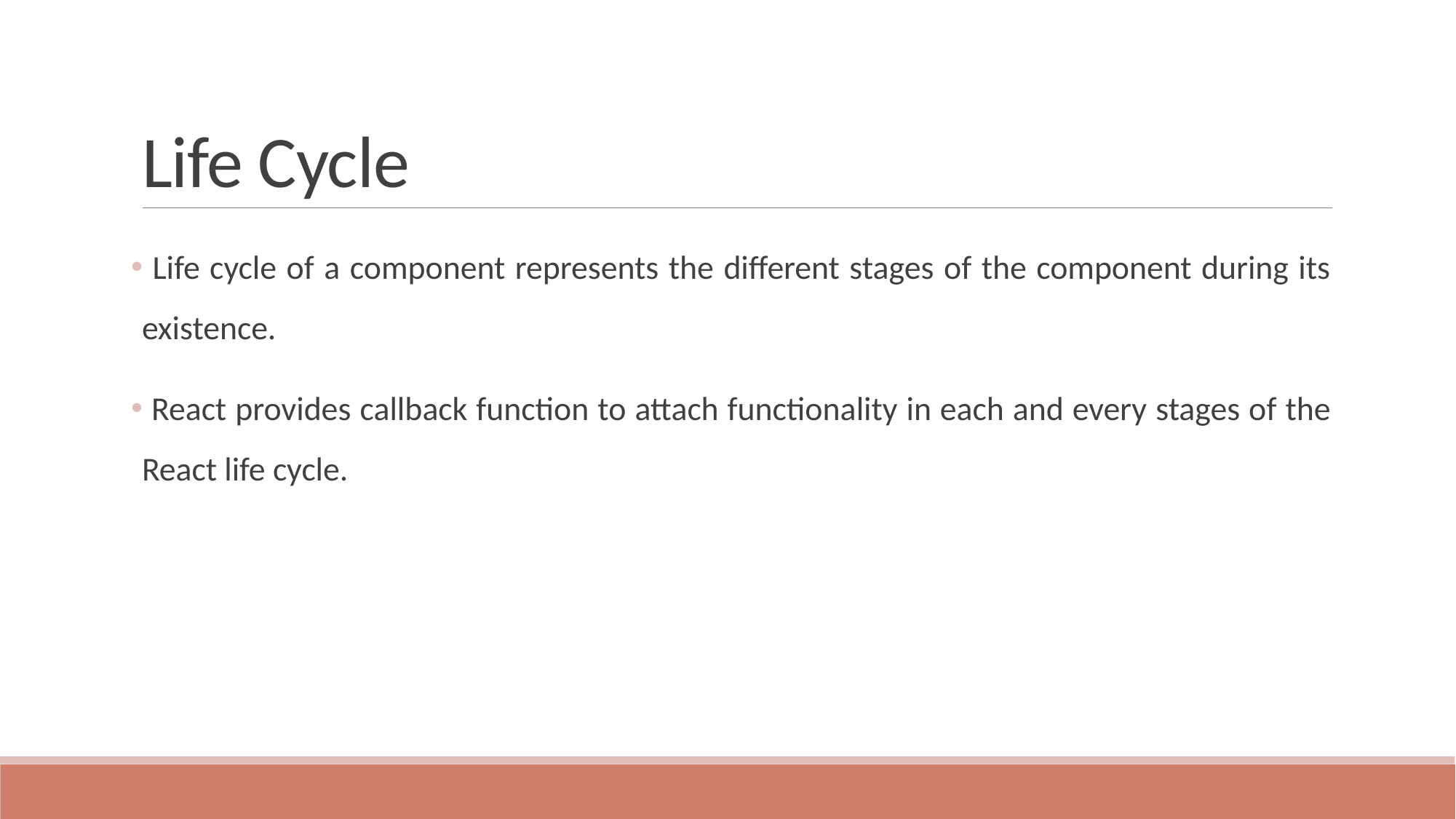

# Life Cycle
 Life cycle of a component represents the different stages of the component during its existence.
 React provides callback function to attach functionality in each and every stages of the React life cycle.